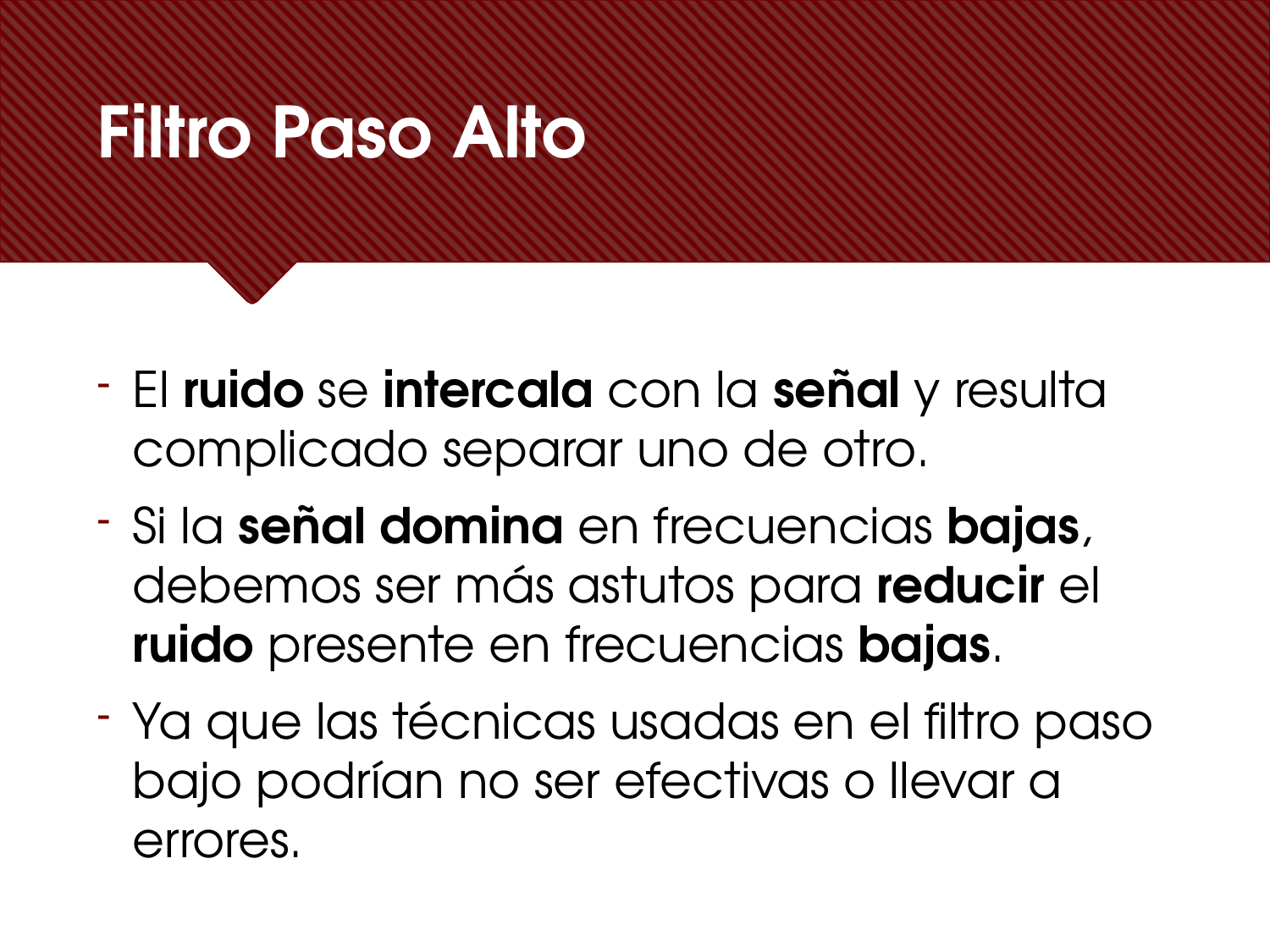

# Filtro Paso Alto
El ruido se intercala con la señal y resulta complicado separar uno de otro.
Si la señal domina en frecuencias bajas, debemos ser más astutos para reducir el ruido presente en frecuencias bajas.
Ya que las técnicas usadas en el filtro paso bajo podrían no ser efectivas o llevar a errores.